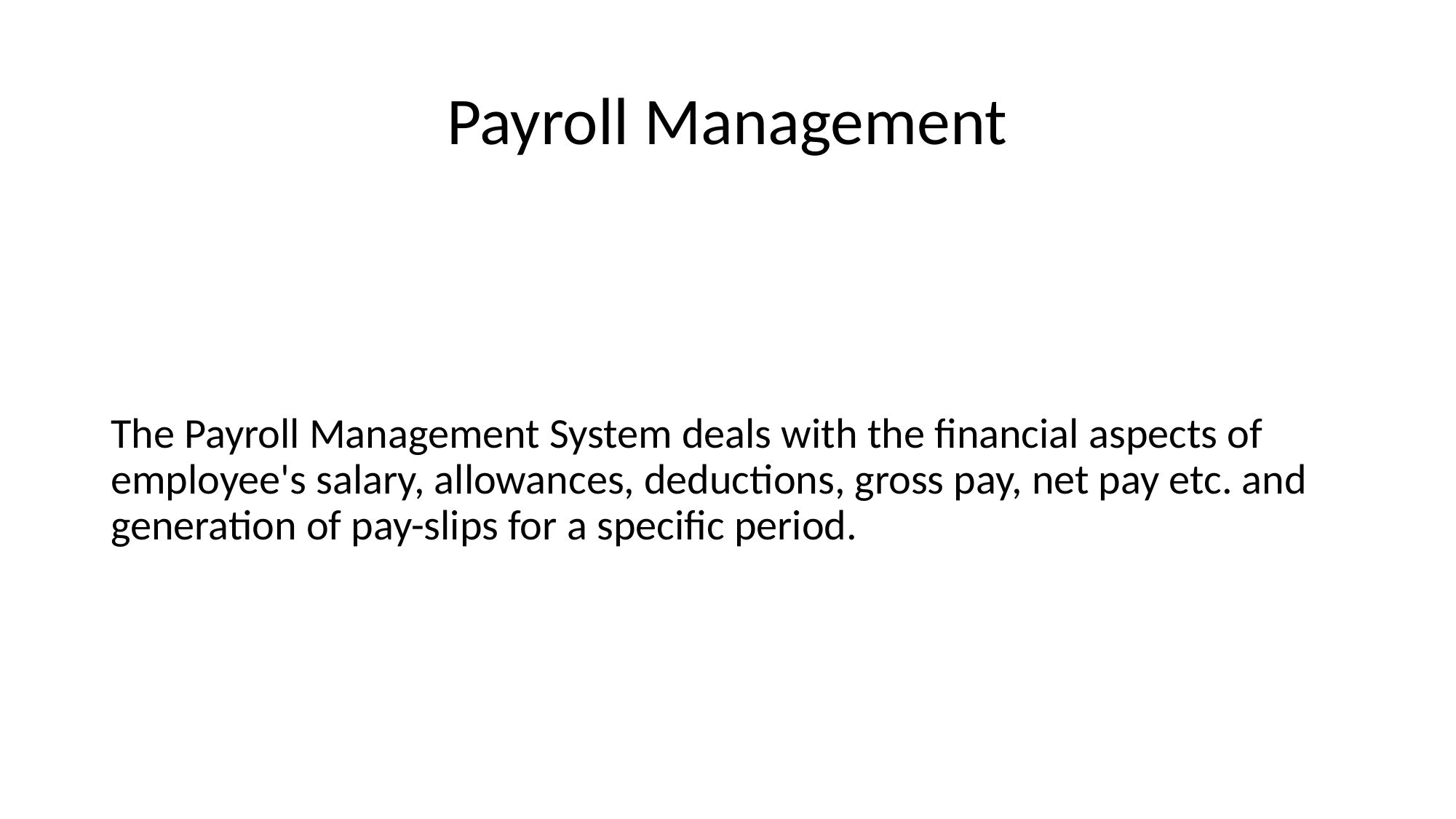

# Payroll Management

The Payroll Management System deals with the financial aspects of employee's salary, allowances, deductions, gross pay, net pay etc. and generation of pay-slips for a specific period.